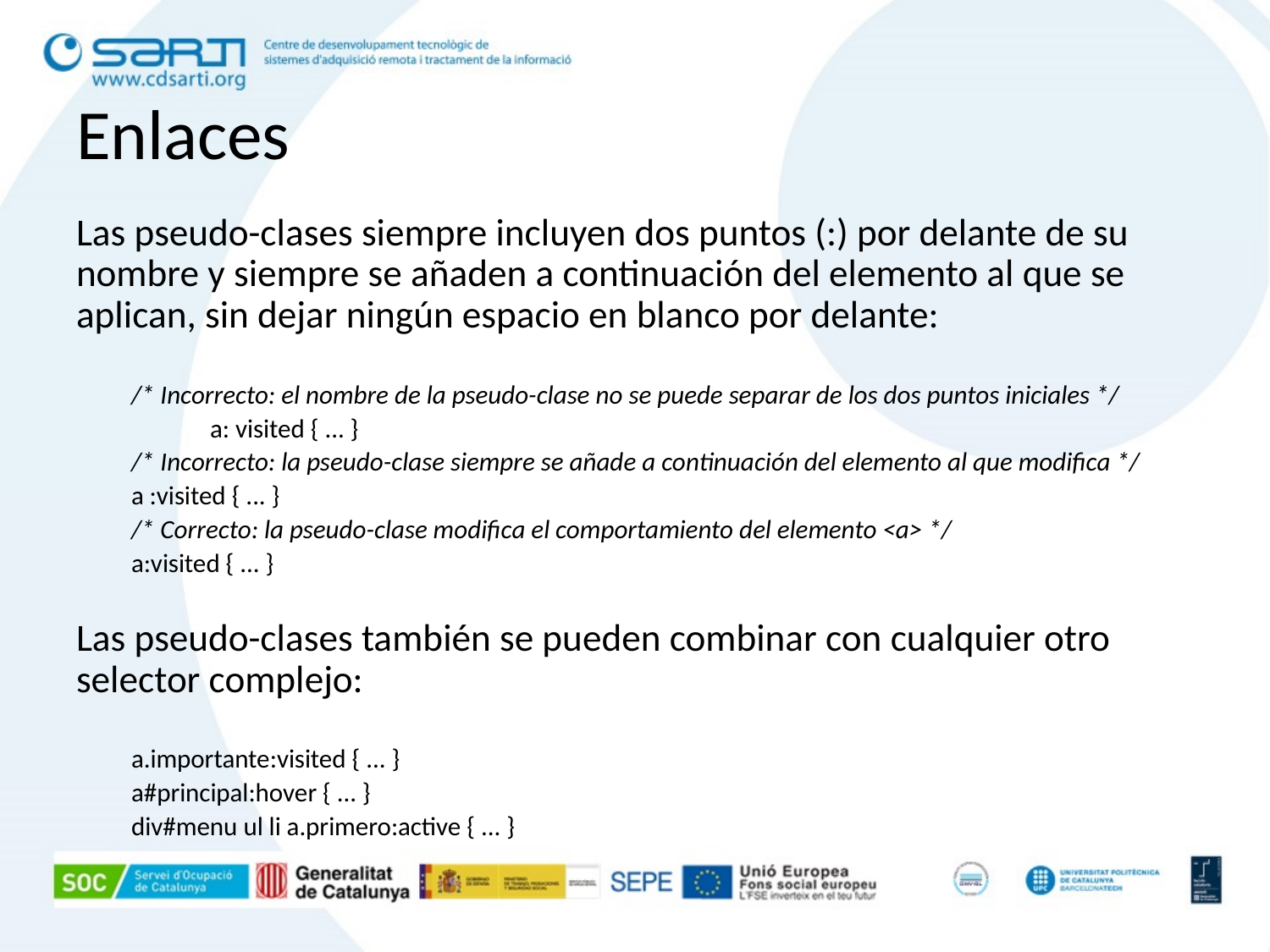

# Enlaces
Las pseudo-clases siempre incluyen dos puntos (:) por delante de su nombre y siempre se añaden a continuación del elemento al que se aplican, sin dejar ningún espacio en blanco por delante:

/* Incorrecto: el nombre de la pseudo-clase no se puede separar de los dos puntos iniciales */
 	a: visited { ... }
/* Incorrecto: la pseudo-clase siempre se añade a continuación del elemento al que modifica */
	a :visited { ... }
/* Correcto: la pseudo-clase modifica el comportamiento del elemento <a> */
	a:visited { ... }

Las pseudo-clases también se pueden combinar con cualquier otro selector complejo:

a.importante:visited { ... }
a#principal:hover { ... }
div#menu ul li a.primero:active { ... }